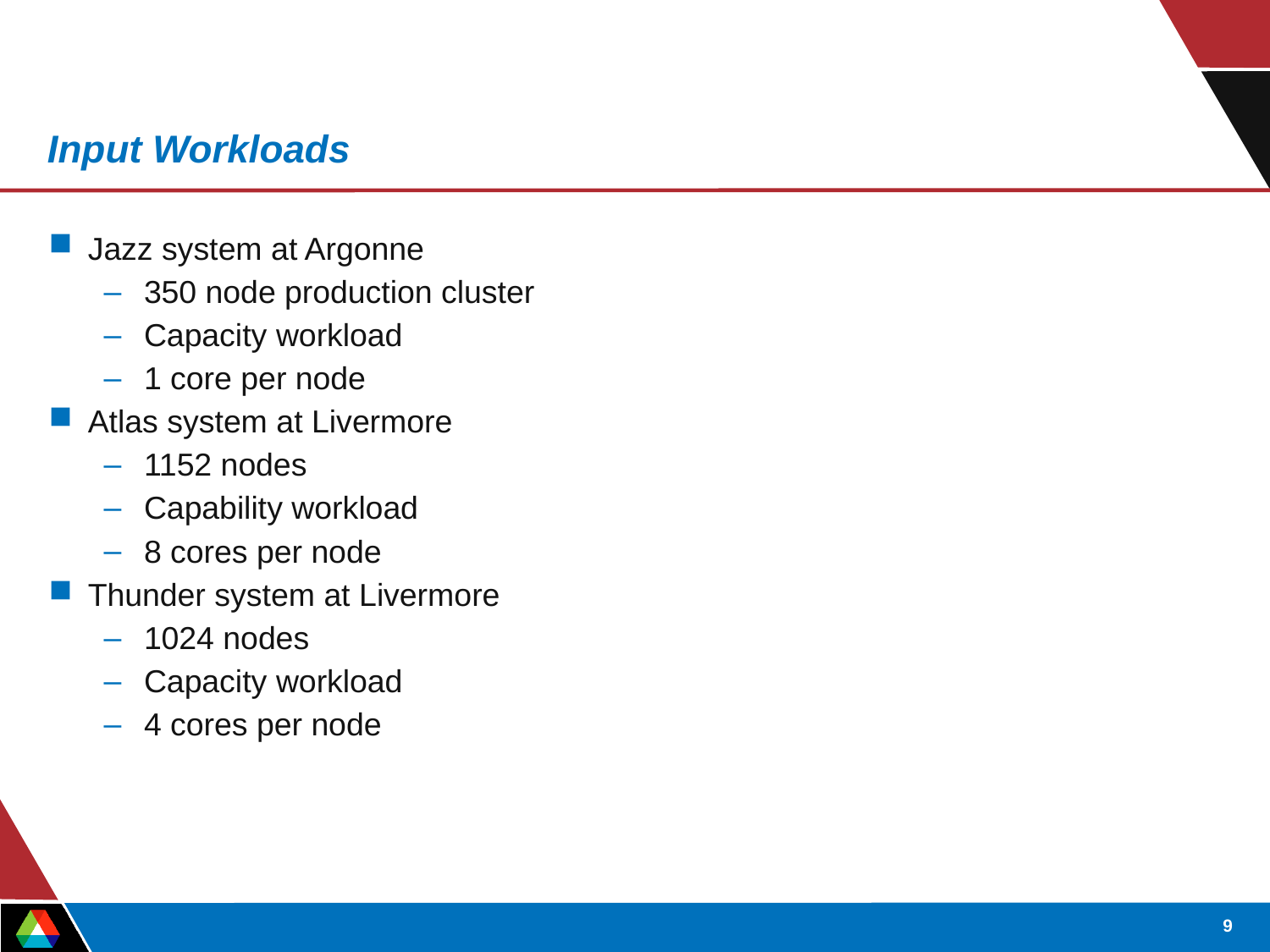

Input Workloads
Jazz system at Argonne
350 node production cluster
Capacity workload
1 core per node
Atlas system at Livermore
1152 nodes
Capability workload
8 cores per node
Thunder system at Livermore
1024 nodes
Capacity workload
4 cores per node
9